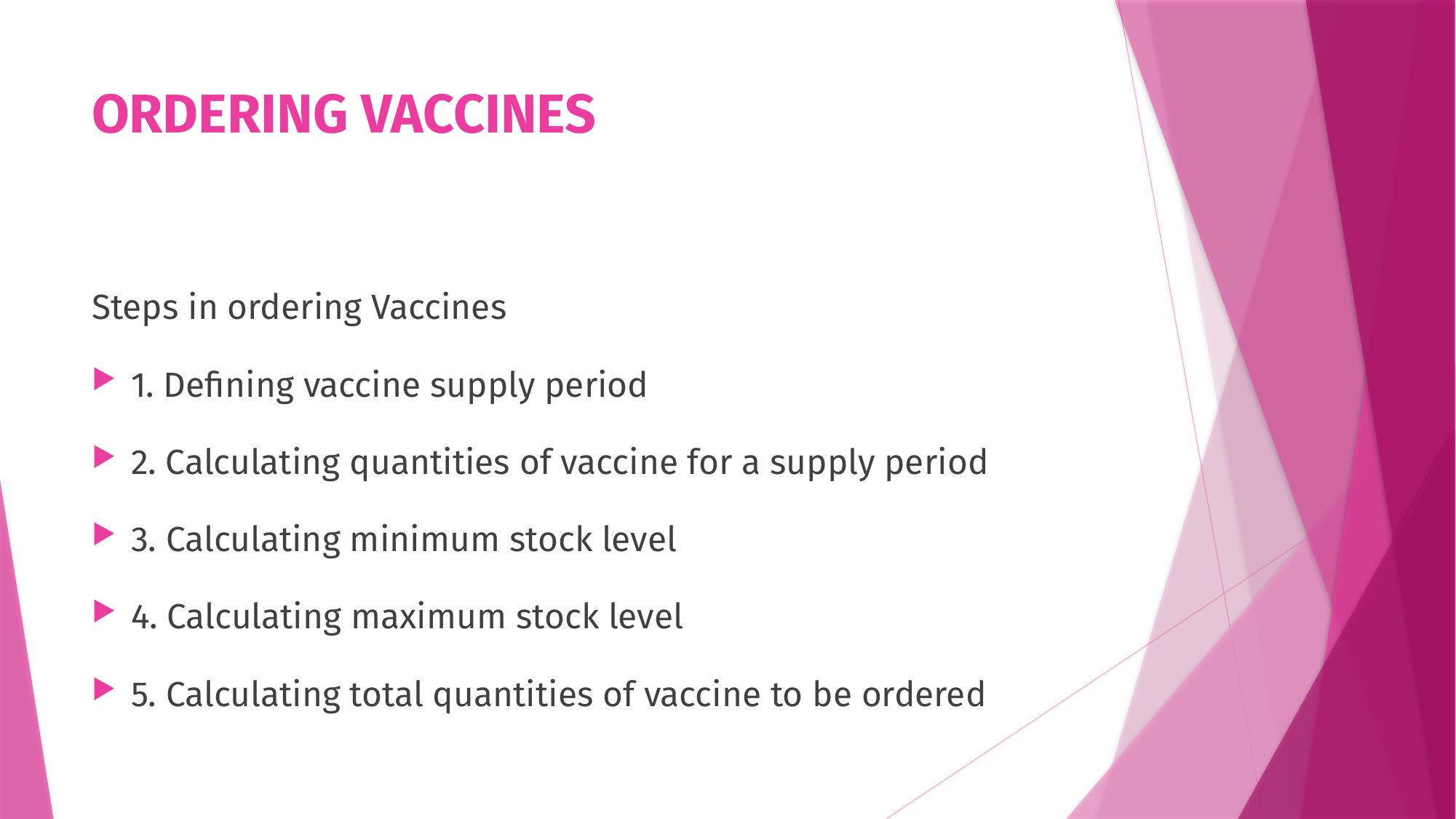

# ORDERING VACCINES
Steps in ordering Vaccines
1. Defining vaccine supply period
2. Calculating quantities of vaccine for a supply period
3. Calculating minimum stock level
4. Calculating maximum stock level
5. Calculating total quantities of vaccine to be ordered